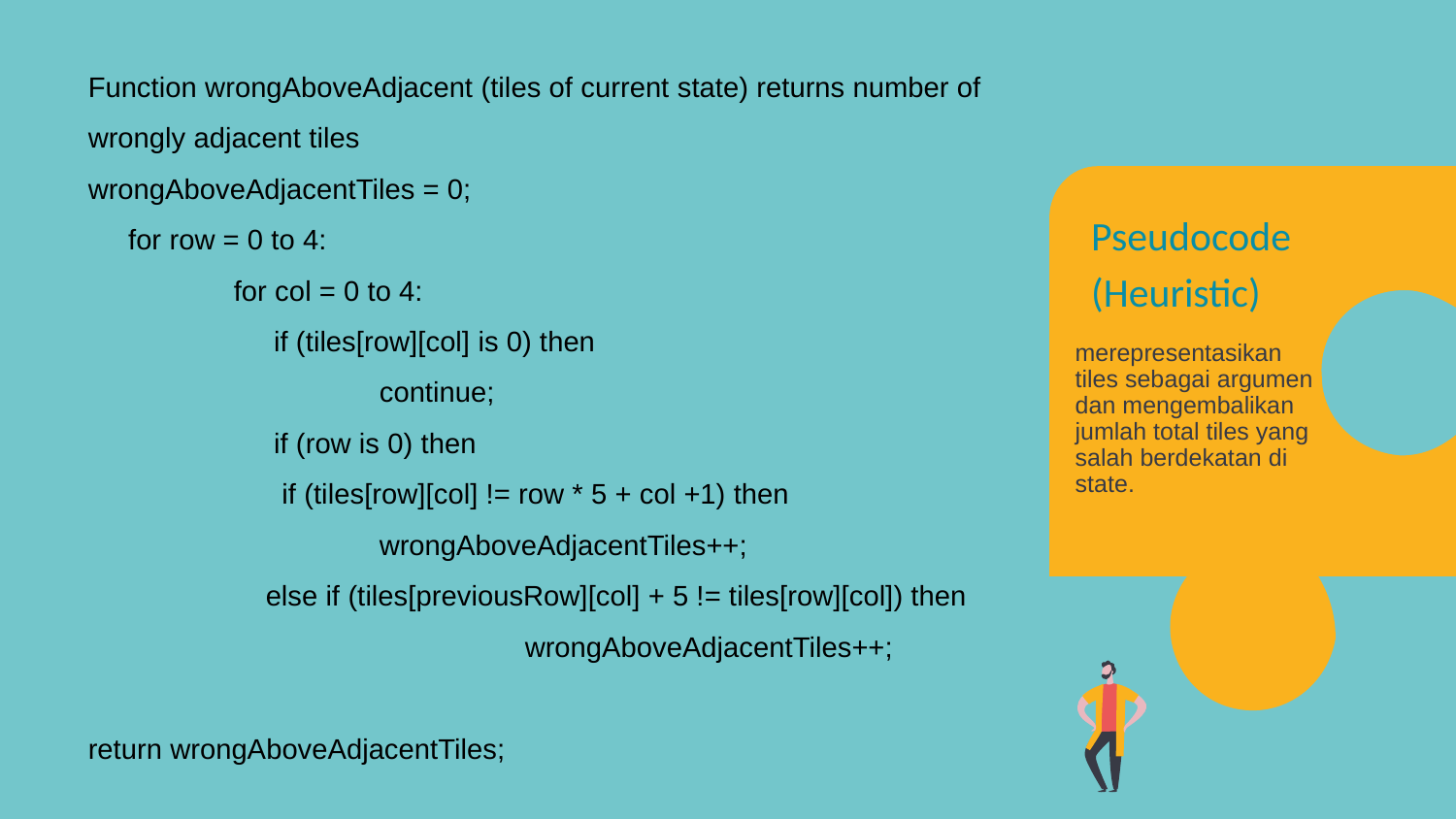

Function wrongAboveAdjacent (tiles of current state) returns number of wrongly adjacent tiles
wrongAboveAdjacentTiles = 0;
     for row = 0 to 4:
	for col = 0 to 4:
 	     if (tiles[row][col] is 0) then
		continue;
	     if (row is 0) then
	      if (tiles[row][col] != row * 5 + col +1) then
		wrongAboveAdjacentTiles++;
	    else if (tiles[previousRow][col] + 5 != tiles[row][col]) then
			wrongAboveAdjacentTiles++;

return wrongAboveAdjacentTiles;
Pseudocode
(Heuristic)
merepresentasikan tiles sebagai argumen dan mengembalikan jumlah total tiles yang salah berdekatan di state.